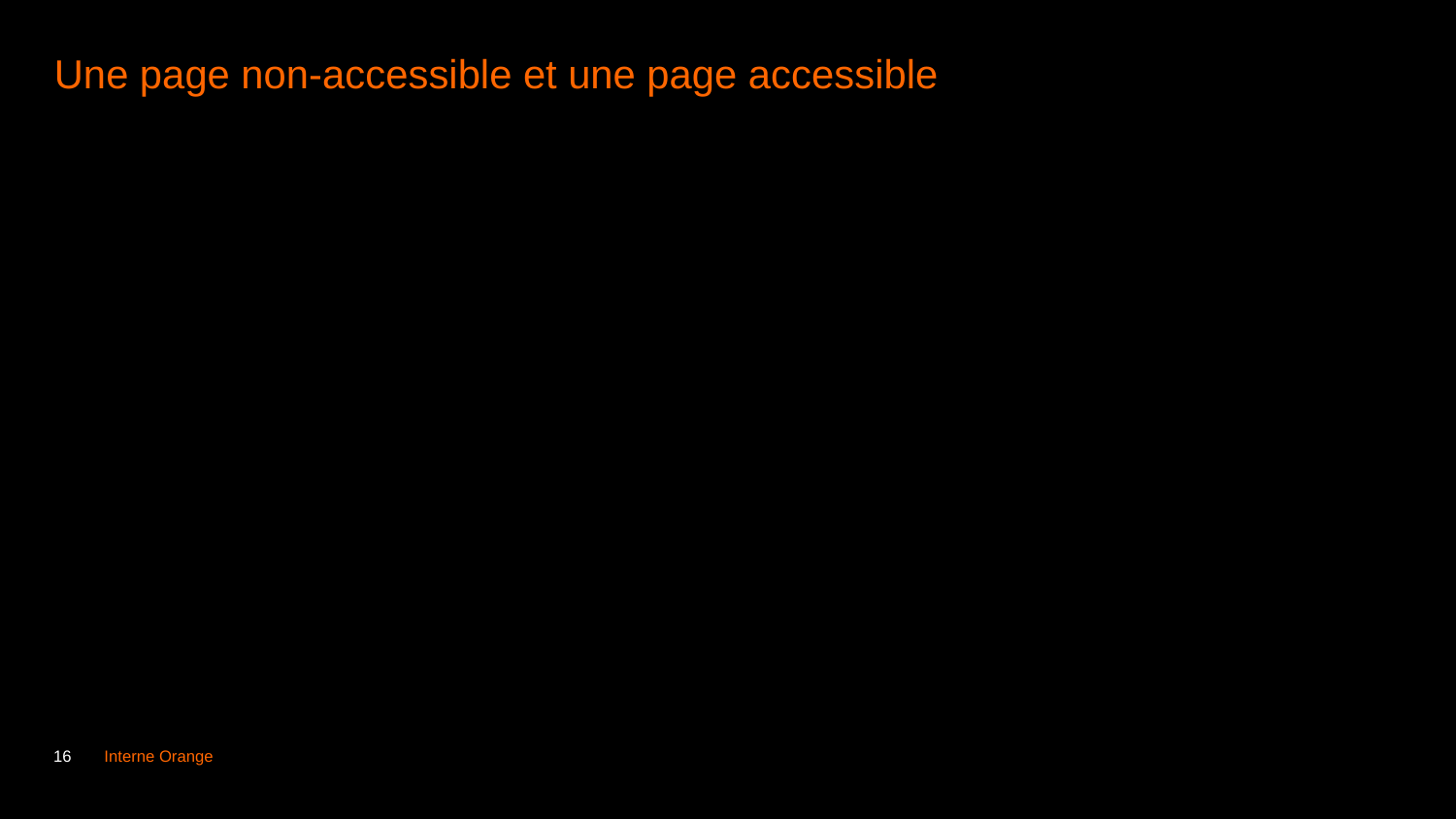

# Une page non-accessible et une page accessible